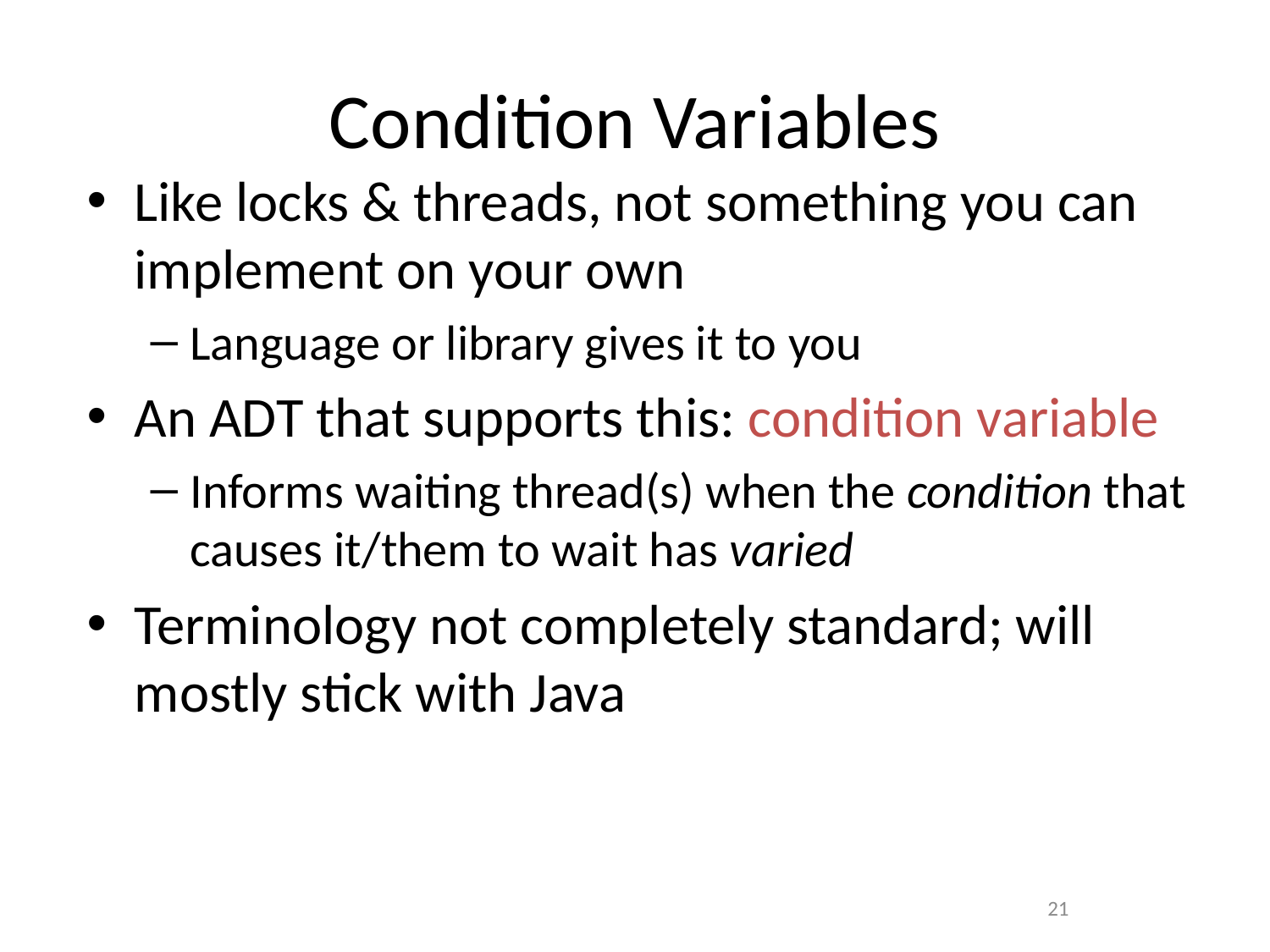

# Condition Variables
Like locks & threads, not something you can implement on your own
Language or library gives it to you
An ADT that supports this: condition variable
Informs waiting thread(s) when the condition that causes it/them to wait has varied
Terminology not completely standard; will mostly stick with Java
21